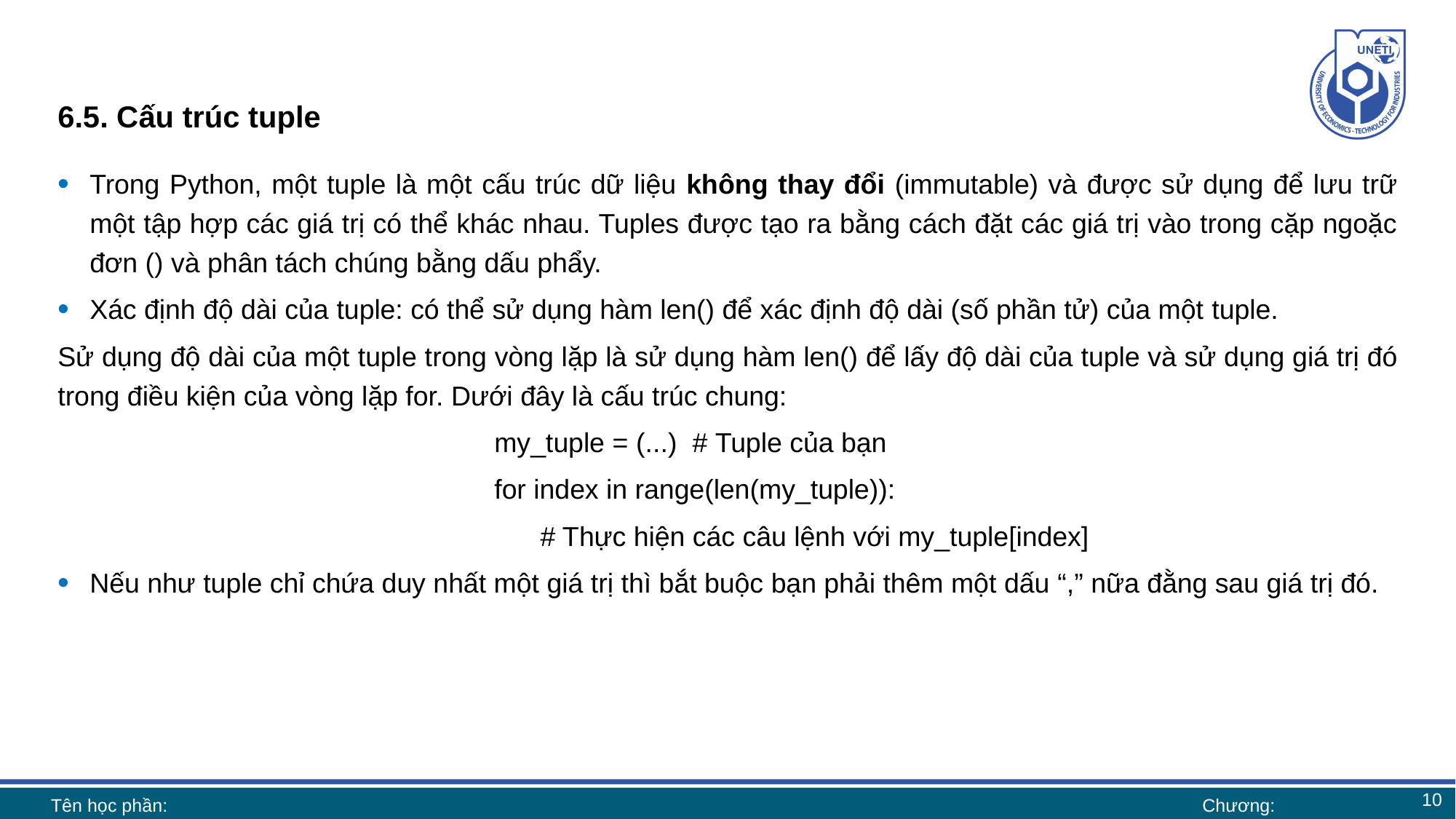

# 6.5. Cấu trúc tuple
Trong Python, một tuple là một cấu trúc dữ liệu không thay đổi (immutable) và được sử dụng để lưu trữ một tập hợp các giá trị có thể khác nhau. Tuples được tạo ra bằng cách đặt các giá trị vào trong cặp ngoặc đơn () và phân tách chúng bằng dấu phẩy.
Xác định độ dài của tuple: có thể sử dụng hàm len() để xác định độ dài (số phần tử) của một tuple.
Sử dụng độ dài của một tuple trong vòng lặp là sử dụng hàm len() để lấy độ dài của tuple và sử dụng giá trị đó trong điều kiện của vòng lặp for. Dưới đây là cấu trúc chung:
				my_tuple = (...)  # Tuple của bạn
				for index in range(len(my_tuple)):
    				      # Thực hiện các câu lệnh với my_tuple[index]
Nếu như tuple chỉ chứa duy nhất một giá trị thì bắt buộc bạn phải thêm một dấu “,” nữa đằng sau giá trị đó.

10
Tên học phần:
Chương: